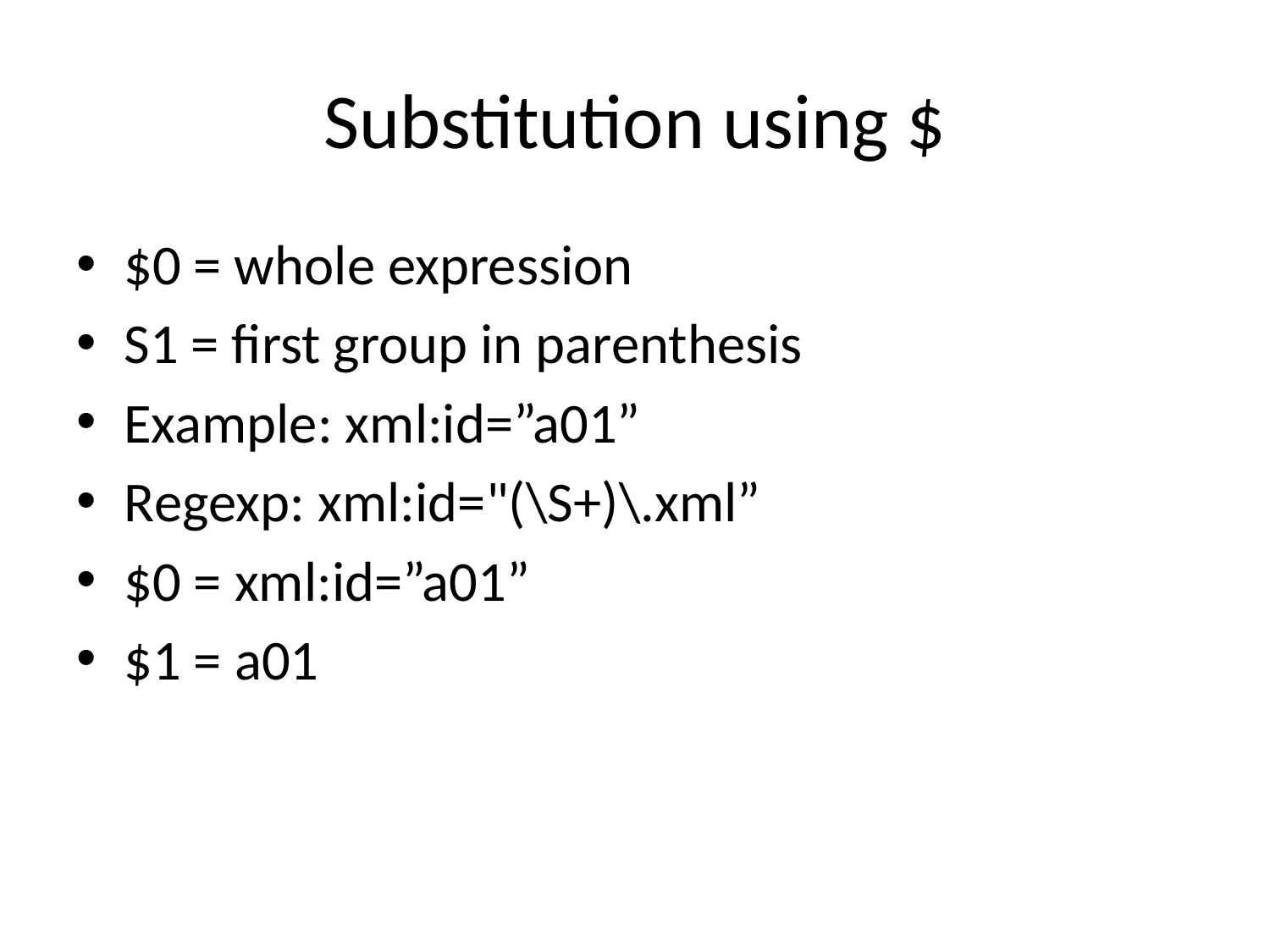

# Substitution using $
$0 = whole expression
S1 = first group in parenthesis
Example: xml:id=”a01”
Regexp: xml:id="(\S+)\.xml”
$0 = xml:id=”a01”
$1 = a01